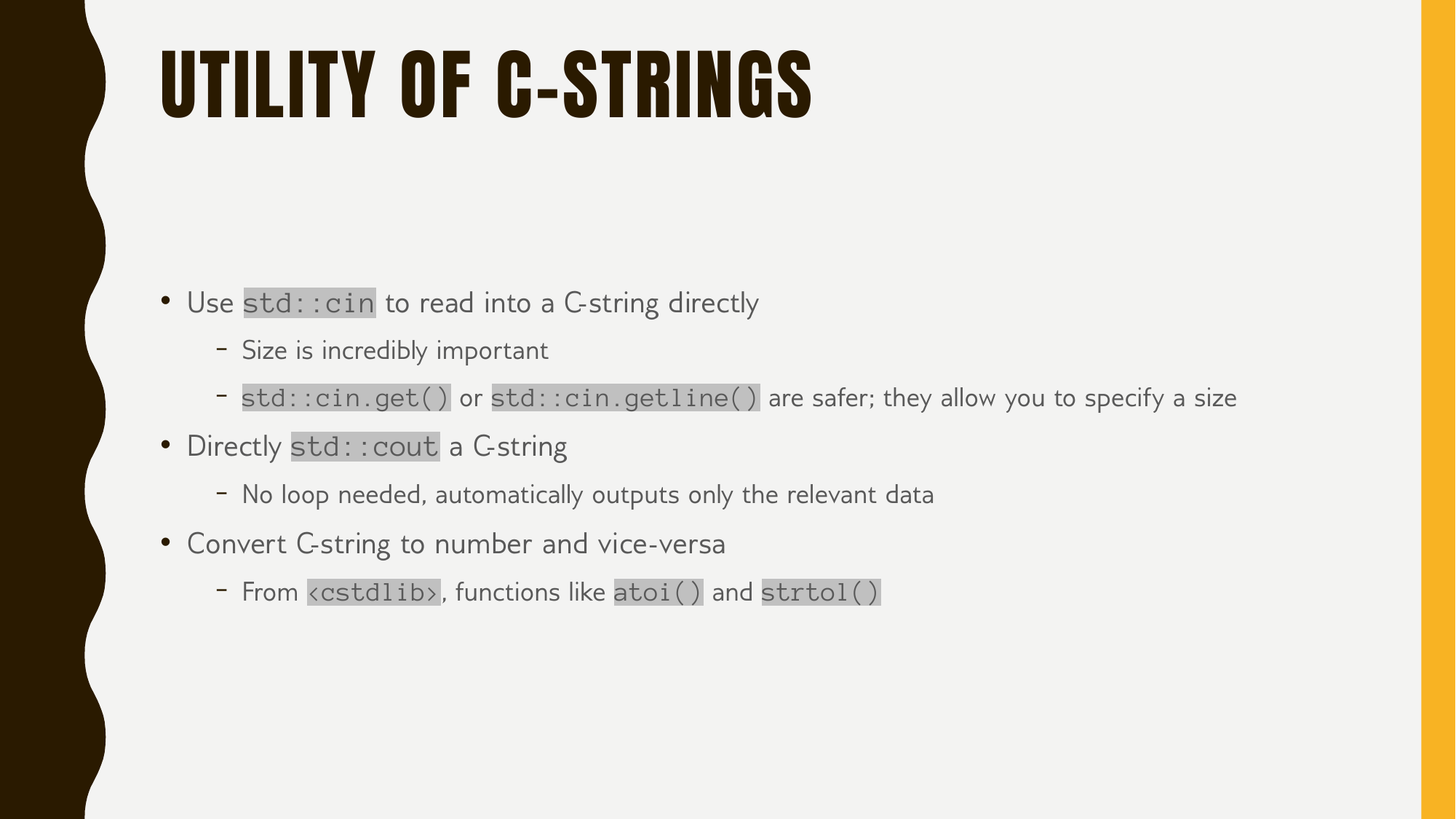

# Utility of C-strings
Use std::cin to read into a C-string directly
Size is incredibly important
std::cin.get() or std::cin.getline() are safer; they allow you to specify a size
Directly std::cout a C-string
No loop needed, automatically outputs only the relevant data
Convert C-string to number and vice-versa
From <cstdlib>, functions like atoi() and strtol()